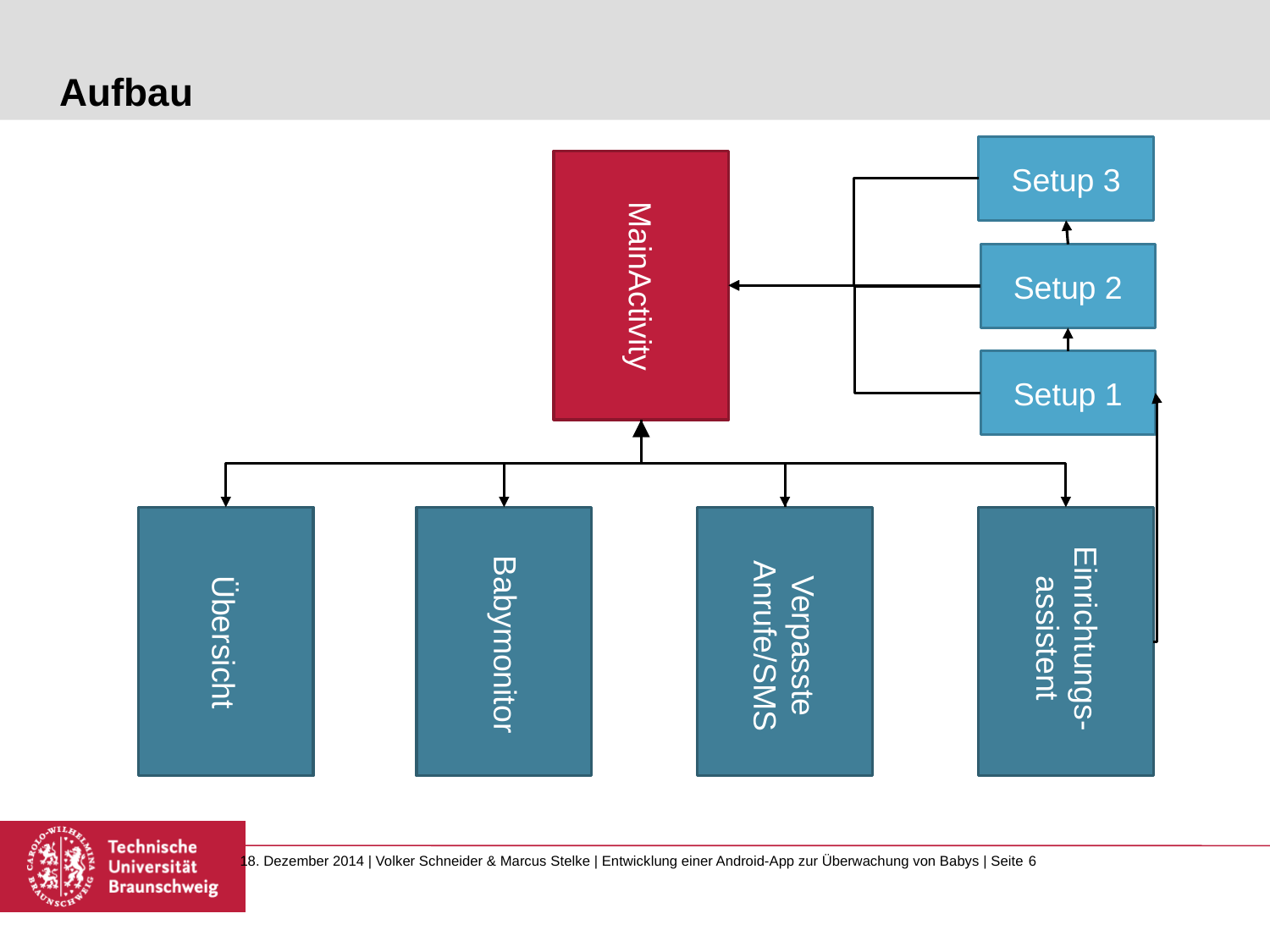

# Aufbau
Setup 3

Setup 2
MainActivity
Setup 1

Einrichtungs-assistent
Verpasste Anrufe/SMS
Übersicht
Babymonitor